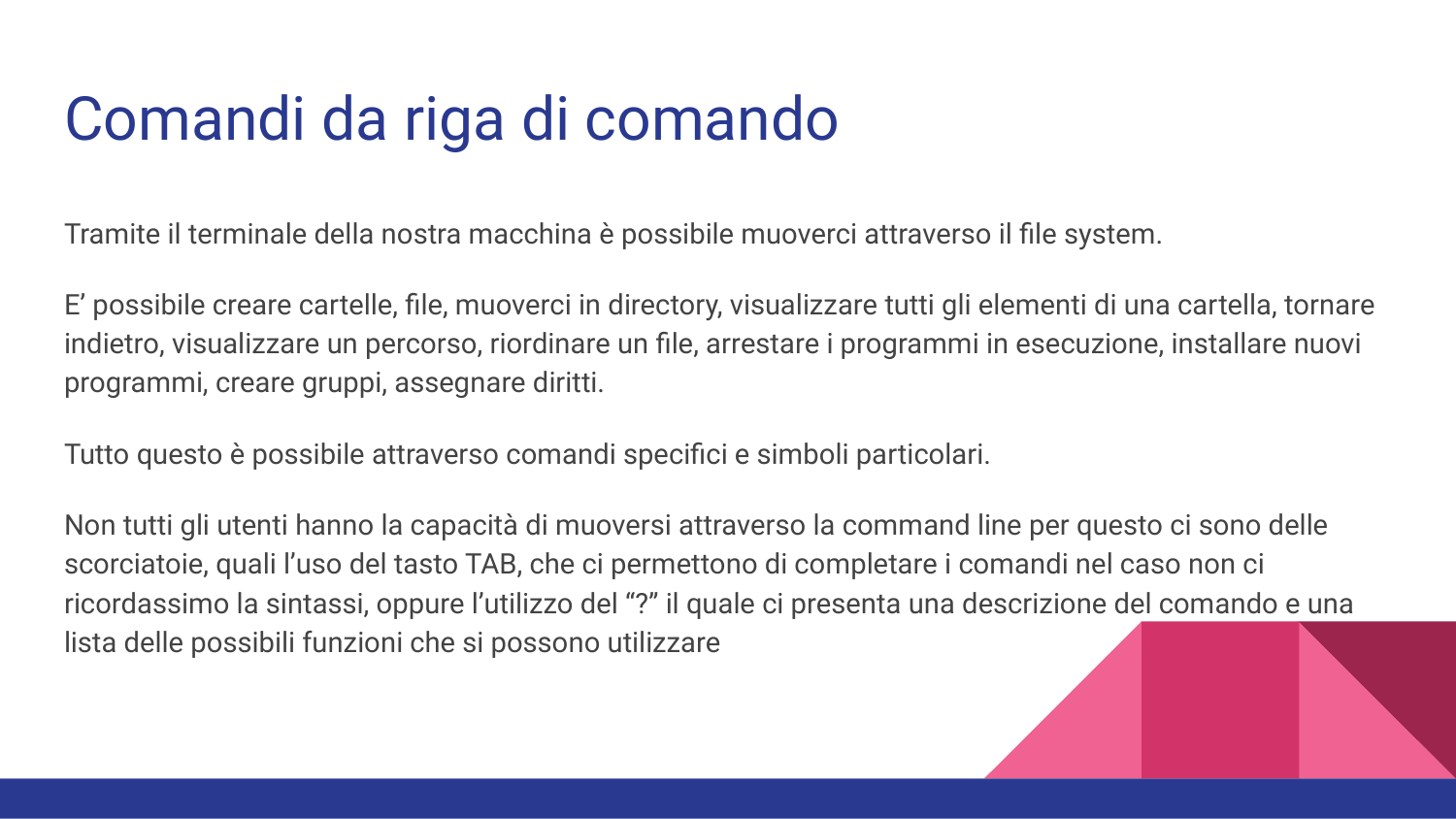

# Comandi da riga di comando
Tramite il terminale della nostra macchina è possibile muoverci attraverso il file system.
E’ possibile creare cartelle, file, muoverci in directory, visualizzare tutti gli elementi di una cartella, tornare indietro, visualizzare un percorso, riordinare un file, arrestare i programmi in esecuzione, installare nuovi programmi, creare gruppi, assegnare diritti.
Tutto questo è possibile attraverso comandi specifici e simboli particolari.
Non tutti gli utenti hanno la capacità di muoversi attraverso la command line per questo ci sono delle scorciatoie, quali l’uso del tasto TAB, che ci permettono di completare i comandi nel caso non ci ricordassimo la sintassi, oppure l’utilizzo del “?” il quale ci presenta una descrizione del comando e una lista delle possibili funzioni che si possono utilizzare